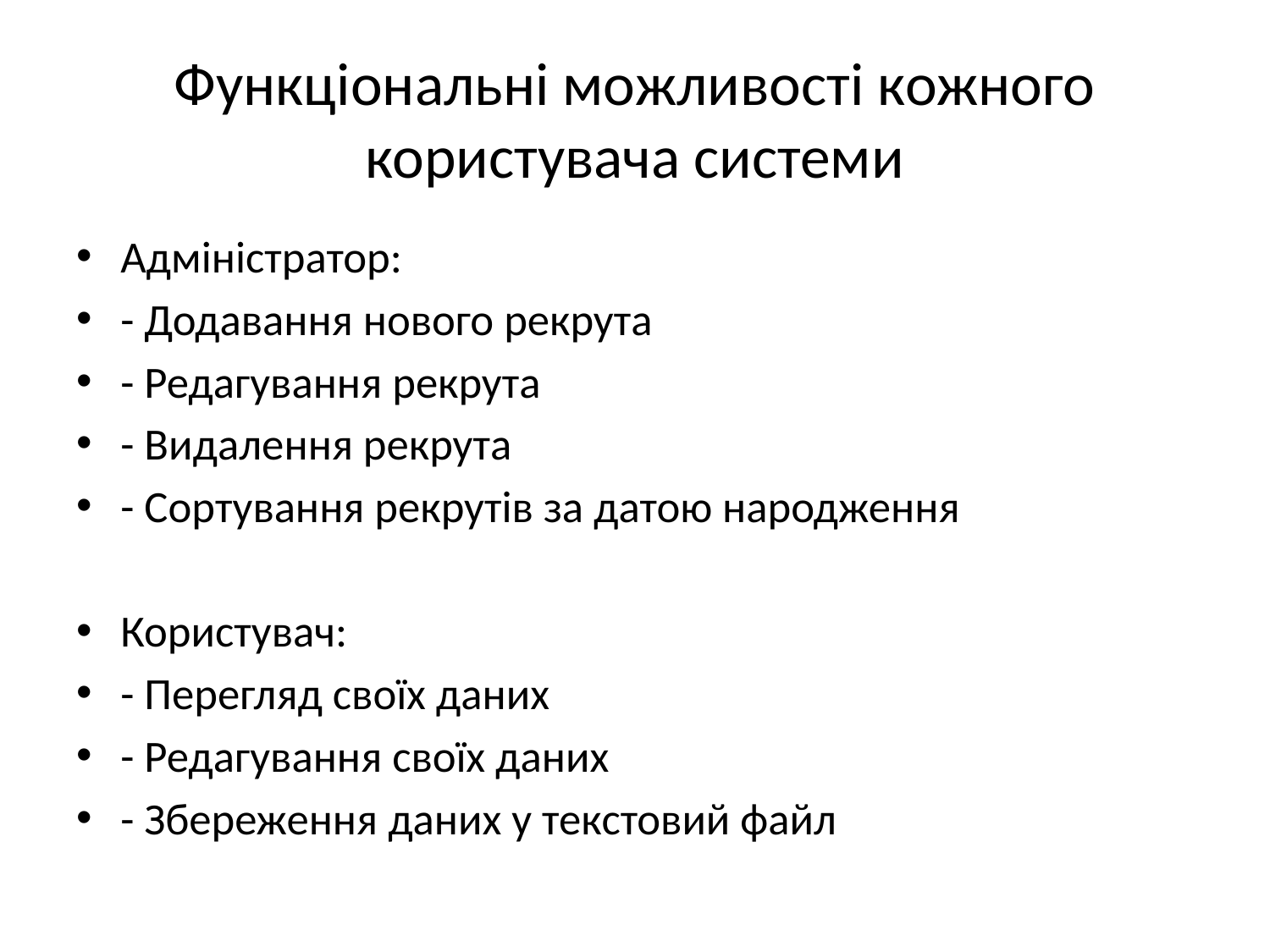

# Функціональні можливості кожного користувача системи
Адміністратор:
- Додавання нового рекрута
- Редагування рекрута
- Видалення рекрута
- Сортування рекрутів за датою народження

Користувач:
- Перегляд своїх даних
- Редагування своїх даних
- Збереження даних у текстовий файл